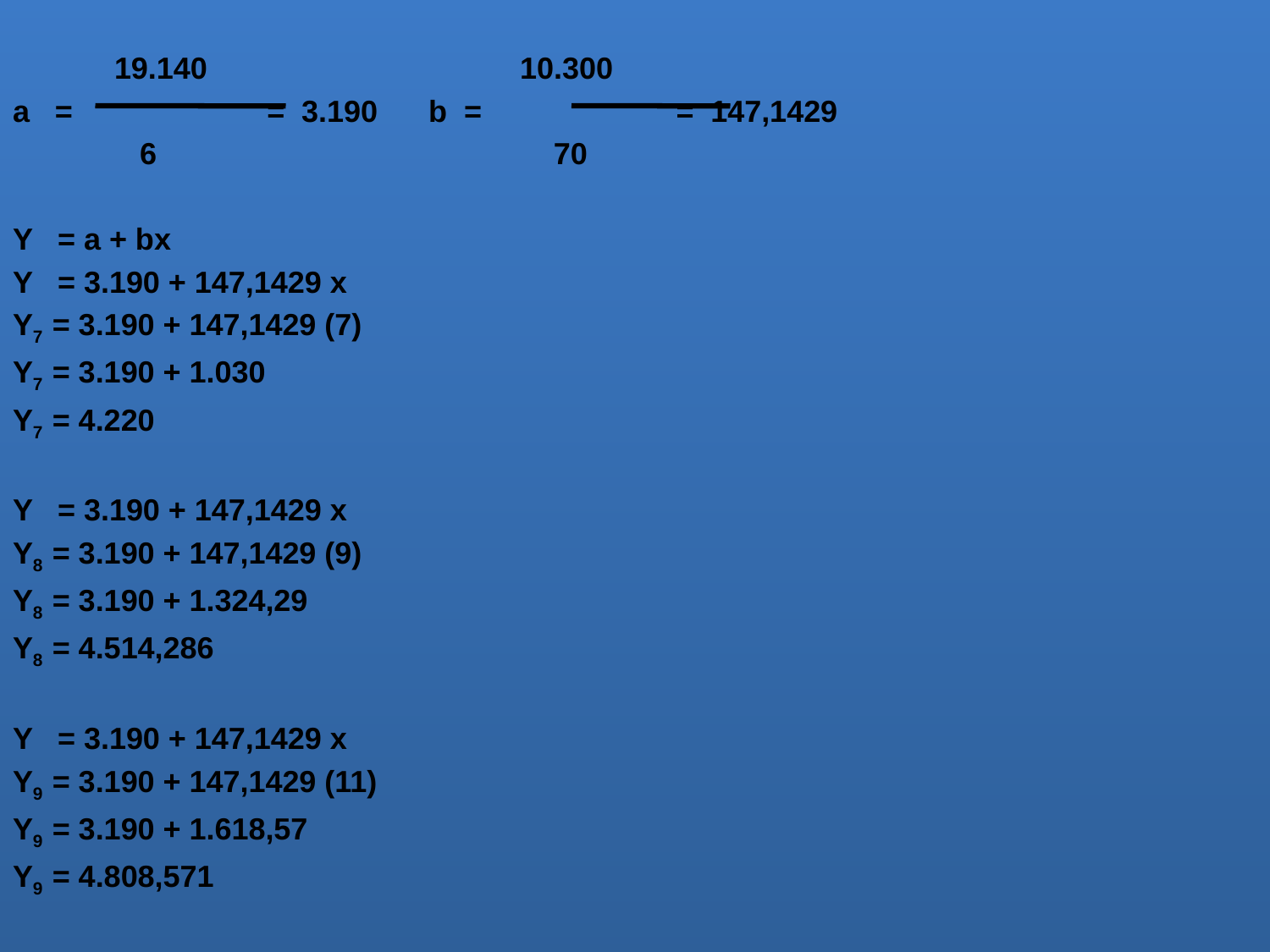

19.140                                     10.300
a   =                       =  3.190      b  =                       =  147,1429
               6                                               70

Y   = a + bx
Y   = 3.190 + 147,1429 x
Y7  = 3.190 + 147,1429 (7)
Y7  = 3.190 + 1.030
Y7  = 4.220

Y   = 3.190 + 147,1429 x
Y8  = 3.190 + 147,1429 (9)
Y8  = 3.190 + 1.324,29
Y8  = 4.514,286

Y   = 3.190 + 147,1429 x
Y9  = 3.190 + 147,1429 (11)
Y9  = 3.190 + 1.618,57
Y9  = 4.808,571